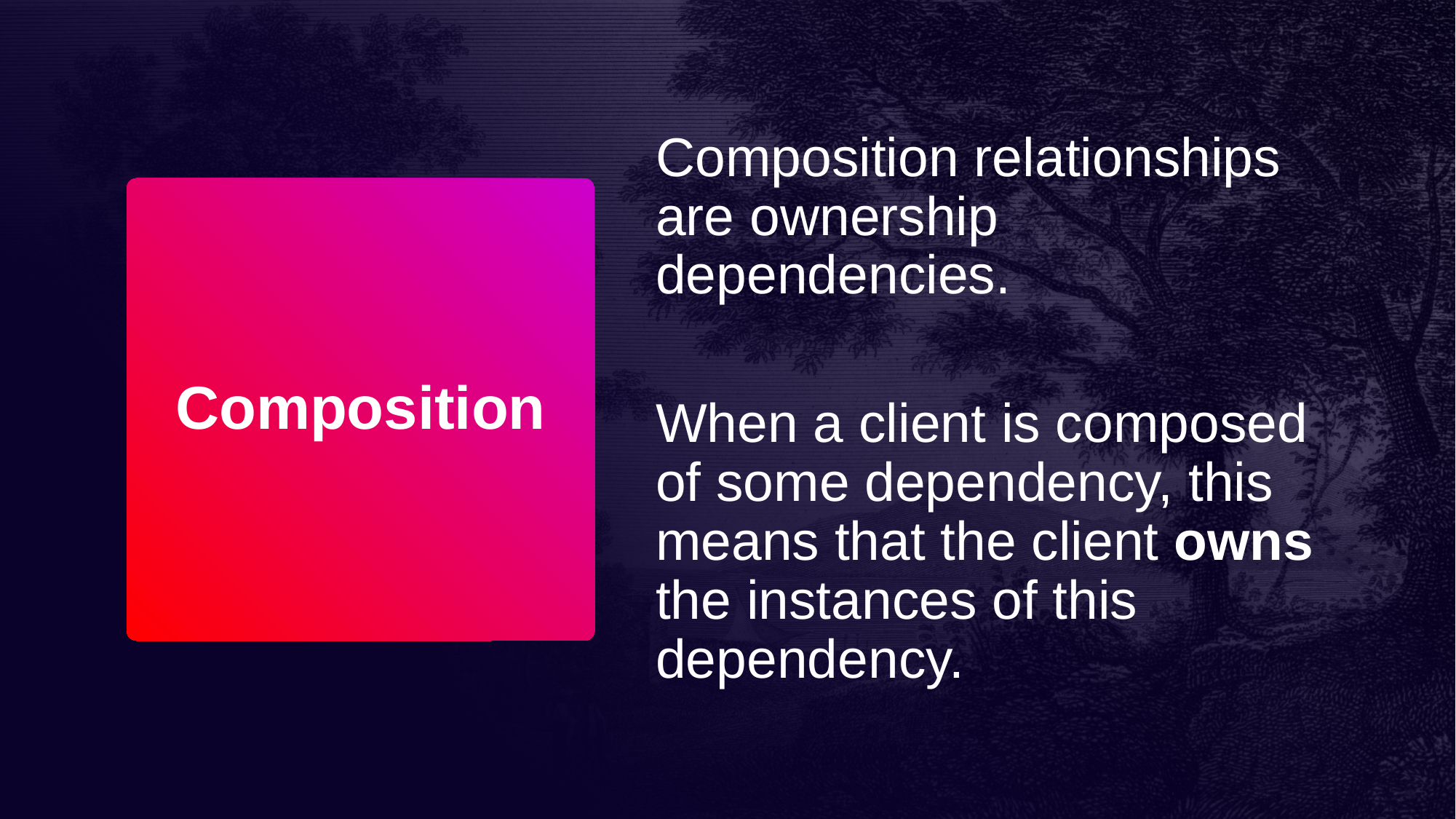

Composition relationships are ownership dependencies.

When a client is composed of some dependency, this means that the client owns the instances of this dependency.
# Composition